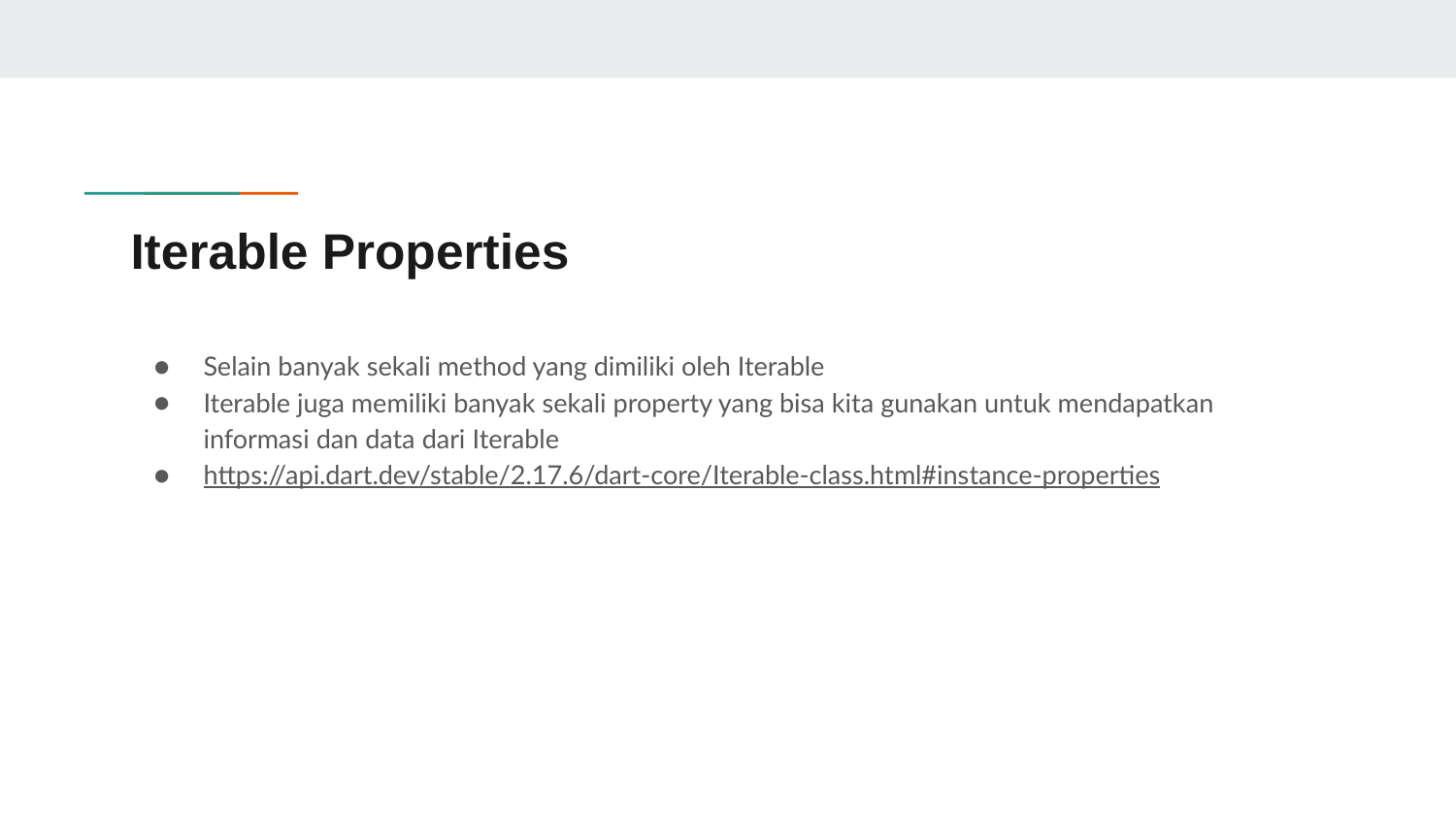

# Iterable Properties
Selain banyak sekali method yang dimiliki oleh Iterable
Iterable juga memiliki banyak sekali property yang bisa kita gunakan untuk mendapatkan informasi dan data dari Iterable
https://api.dart.dev/stable/2.17.6/dart-core/Iterable-class.html#instance-properties